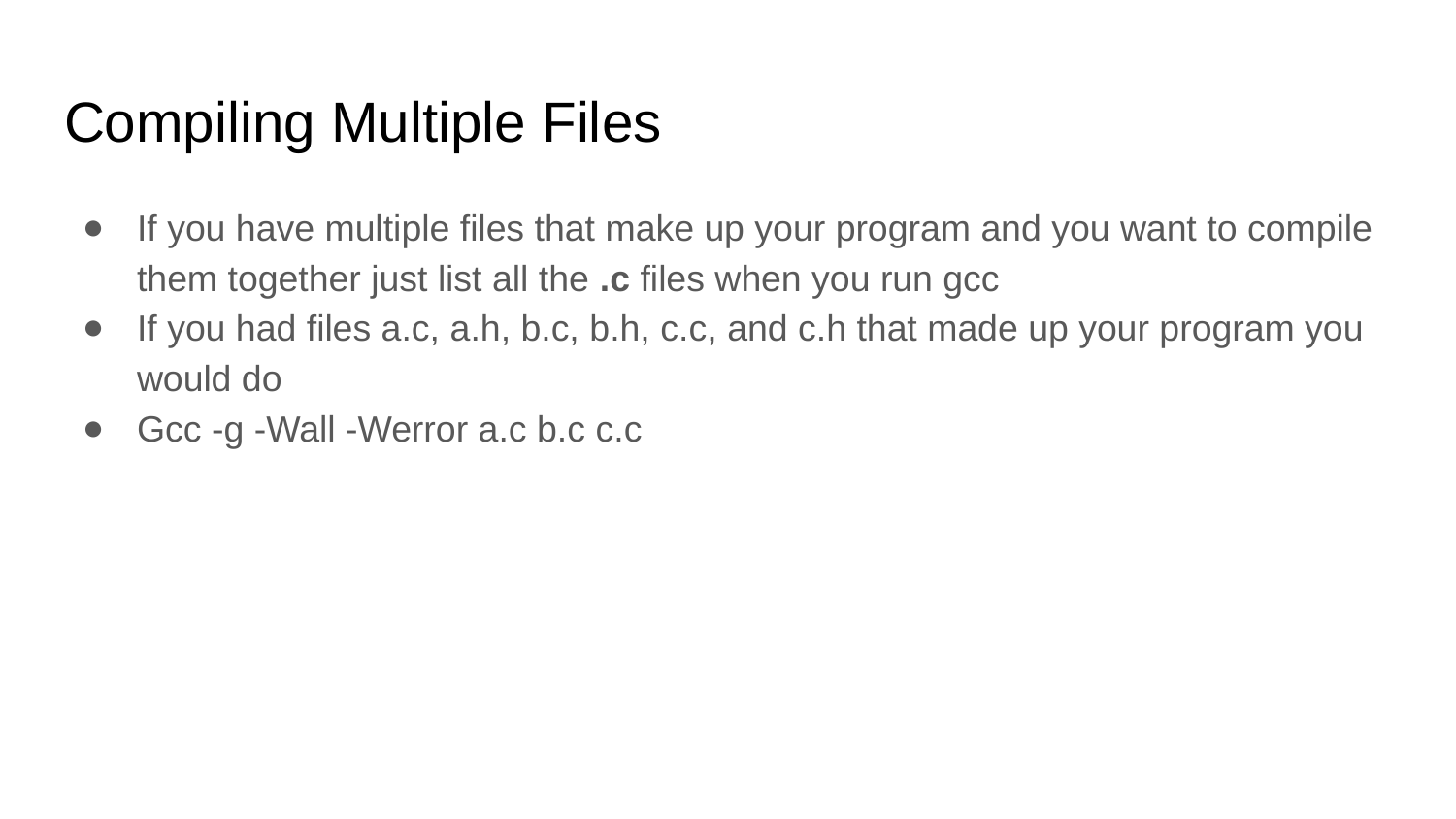

# Compiling Multiple Files
If you have multiple files that make up your program and you want to compile them together just list all the .c files when you run gcc
If you had files a.c, a.h, b.c, b.h, c.c, and c.h that made up your program you would do
Gcc -g -Wall -Werror a.c b.c c.c